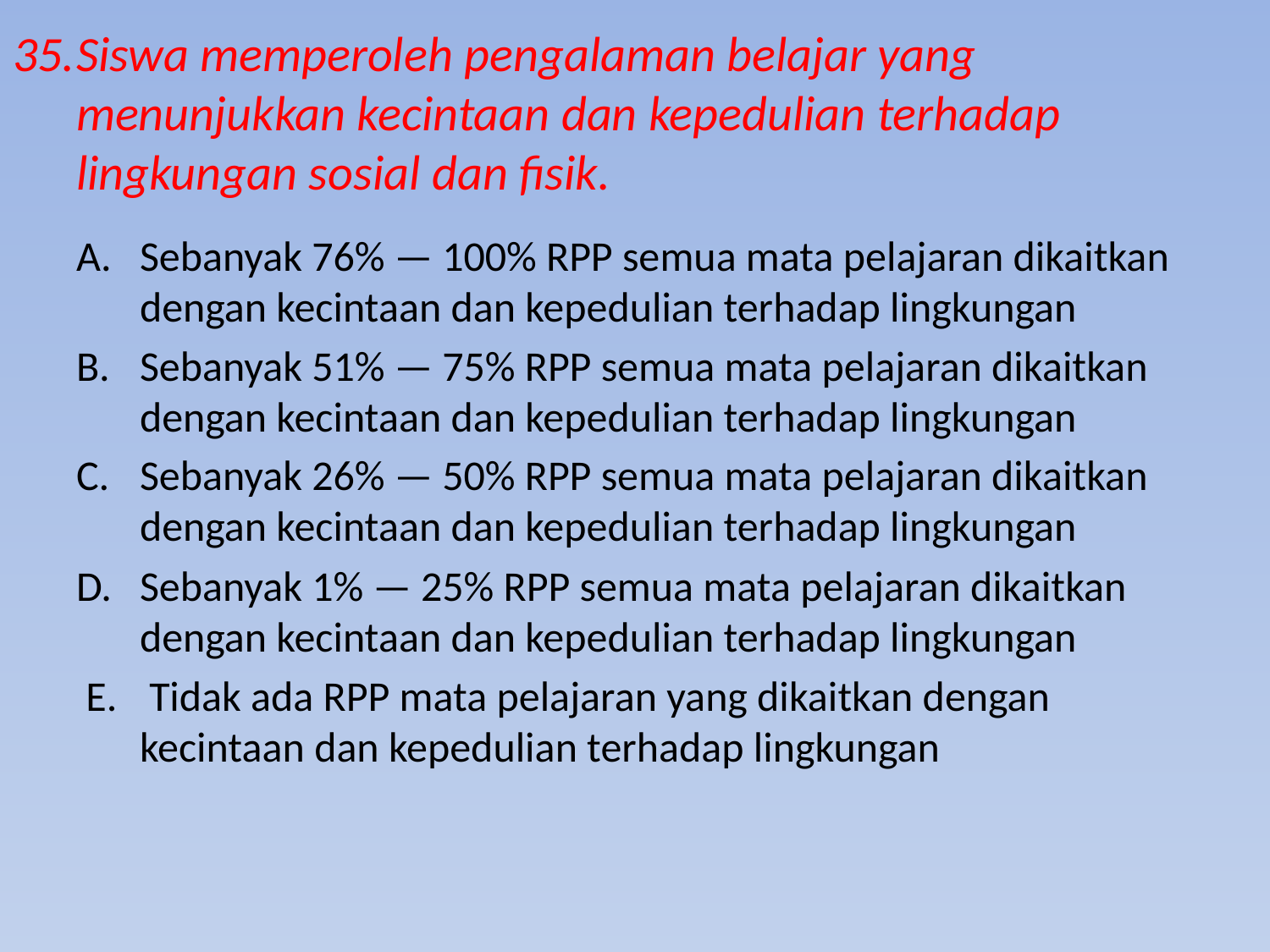

# 35.	Siswa memperoleh pengalaman belajar yang menunjukkan kecintaan dan kepedulian terhadap lingkungan sosial dan fisik.
A. 	Sebanyak 76% — 100% RPP semua mata pelajaran dikaitkan dengan kecintaan dan kepedulian terhadap lingkungan
B. 	Sebanyak 51% — 75% RPP semua mata pelajaran dikaitkan dengan kecintaan dan kepedulian terhadap lingkungan
C. 	Sebanyak 26% — 50% RPP semua mata pelajaran dikaitkan dengan kecintaan dan kepedulian terhadap lingkungan
D. 	Sebanyak 1% — 25% RPP semua mata pelajaran dikaitkan dengan kecintaan dan kepedulian terhadap lingkungan
 E.	 Tidak ada RPP mata pelajaran yang dikaitkan dengan kecintaan dan kepedulian terhadap lingkungan